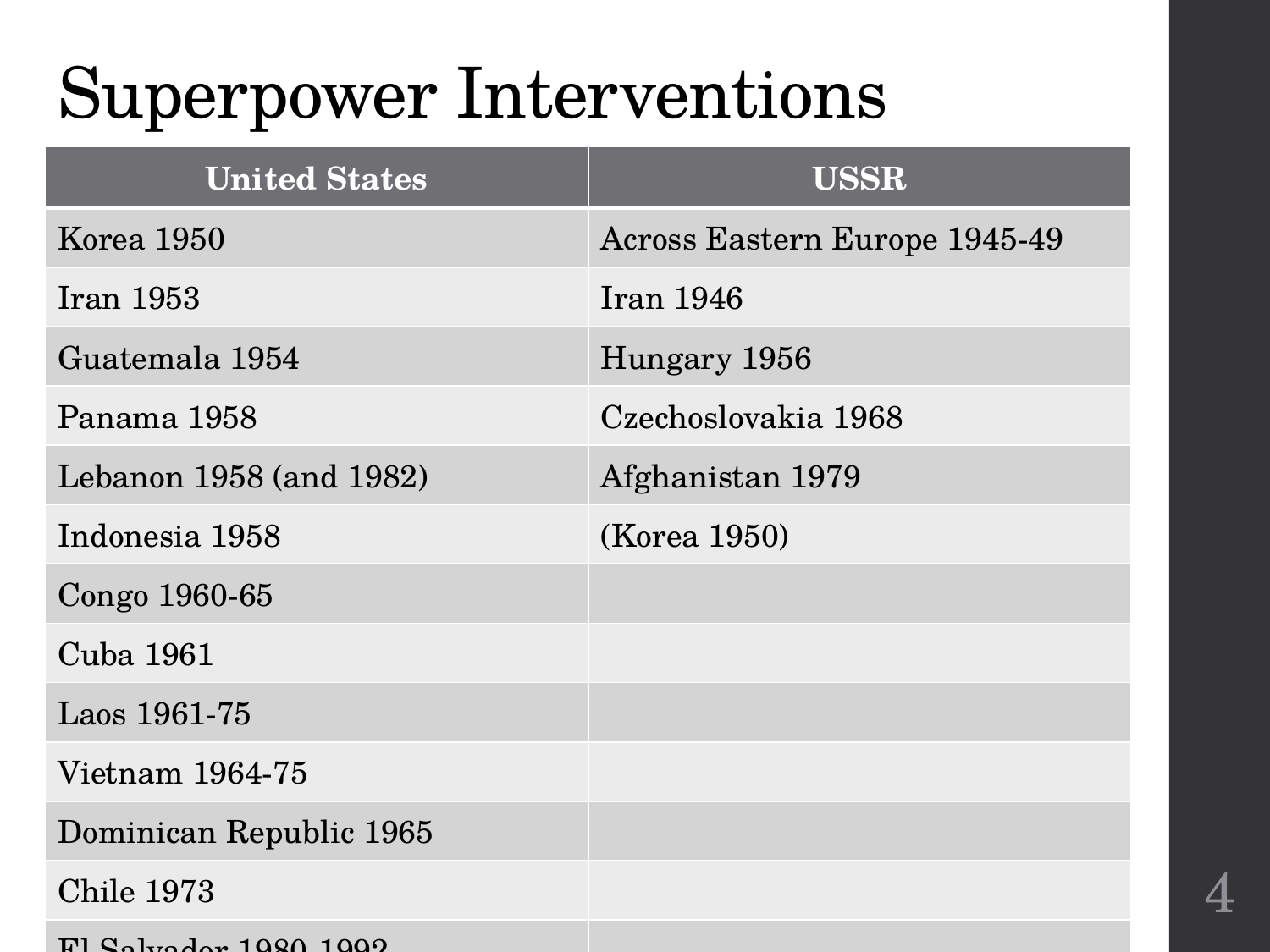

# Superpower Interventions
| United States | USSR |
| --- | --- |
| Korea 1950 | Across Eastern Europe 1945-49 |
| Iran 1953 | Iran 1946 |
| Guatemala 1954 | Hungary 1956 |
| Panama 1958 | Czechoslovakia 1968 |
| Lebanon 1958 (and 1982) | Afghanistan 1979 |
| Indonesia 1958 | (Korea 1950) |
| Congo 1960-65 |  |
| Cuba 1961 |  |
| Laos 1961-75 |  |
| Vietnam 1964-75 |  |
| Dominican Republic 1965 |  |
| Chile 1973 |  |
| El Salvador 1980-1992 |  |
| Nicaragua 1982-89 |  |
4